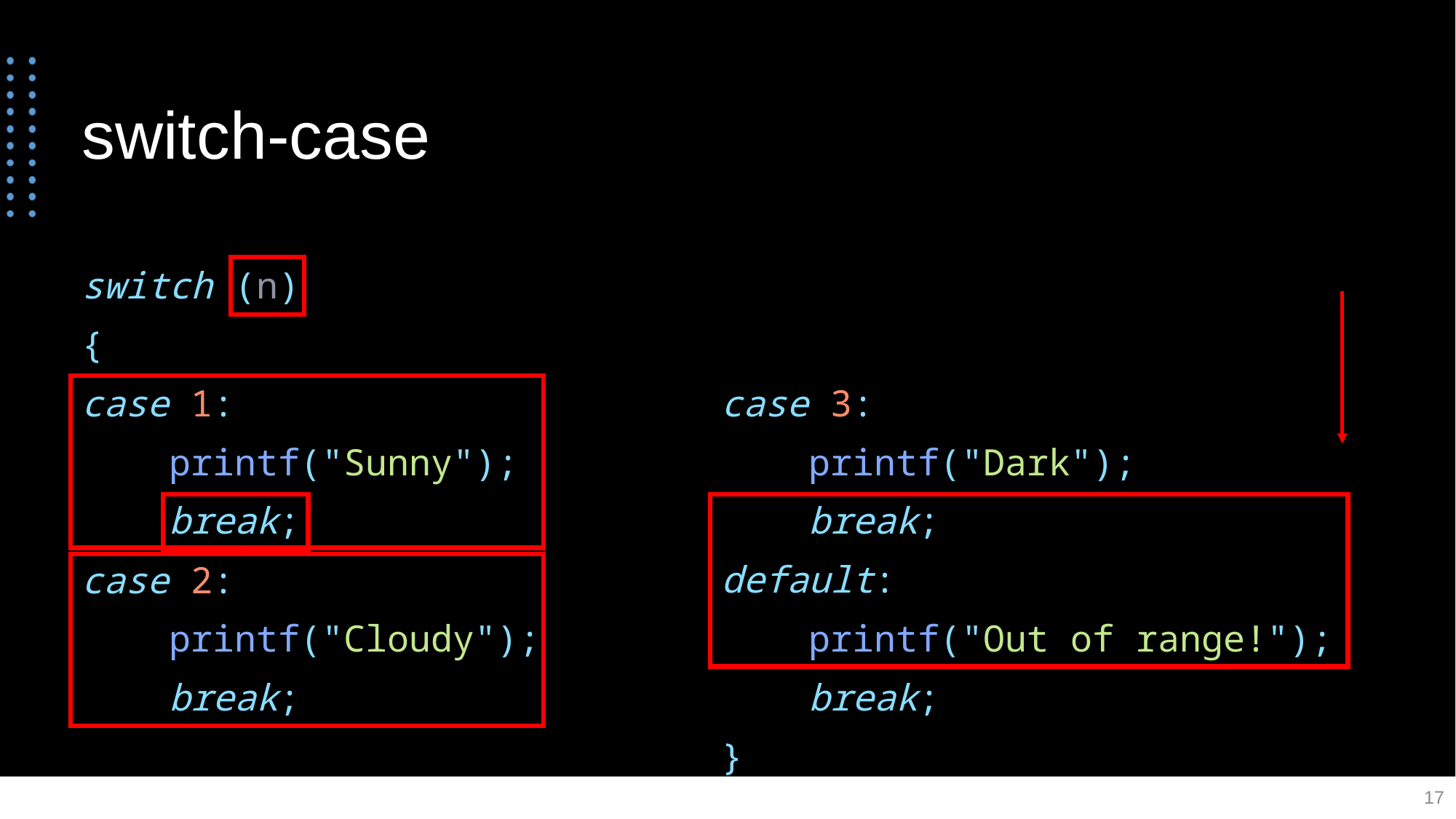

# switch-case
switch (n)
{
case 1:
    printf("Sunny");
    break;
case 2:
    printf("Cloudy");
    break;

case 3:
    printf("Dark");
    break;
default:
    printf("Out of range!");
    break;
}

17